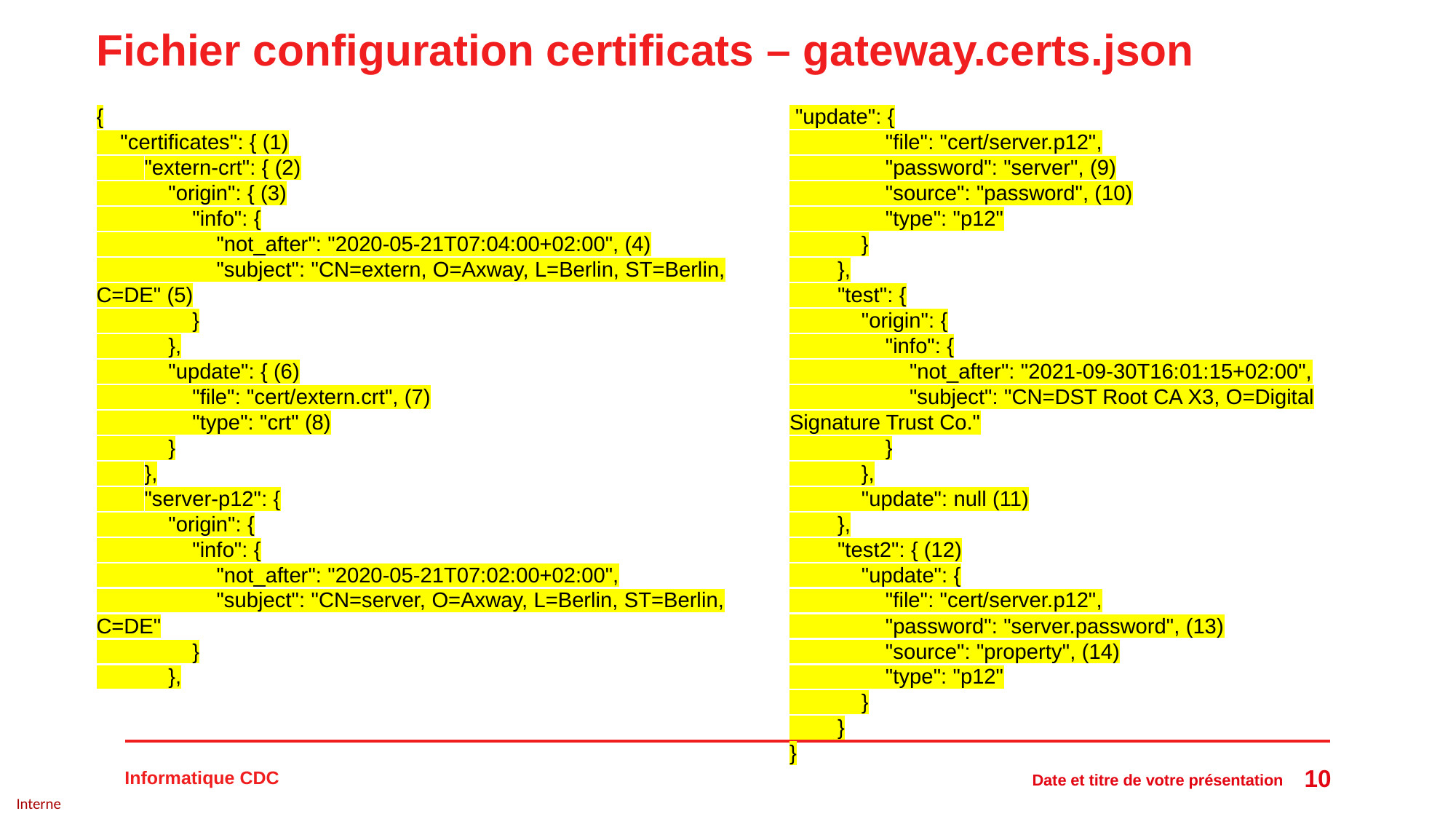

# Fichier configuration certificats – gateway.certs.json
{
    "certificates": { (1)
        "extern-crt": { (2)
            "origin": { (3)
                "info": {
                    "not_after": "2020-05-21T07:04:00+02:00", (4)
                    "subject": "CN=extern, O=Axway, L=Berlin, ST=Berlin, C=DE" (5)
                }
            },
            "update": { (6)
                "file": "cert/extern.crt", (7)
                "type": "crt" (8)
            }
        },
        "server-p12": {
            "origin": {
                "info": {
                    "not_after": "2020-05-21T07:02:00+02:00",
                    "subject": "CN=server, O=Axway, L=Berlin, ST=Berlin, C=DE"
                }
            },
 "update": {
                "file": "cert/server.p12",
                "password": "server", (9)
                "source": "password", (10)
                "type": "p12"
            }
        },
        "test": {
            "origin": {
                "info": {
                    "not_after": "2021-09-30T16:01:15+02:00",
                    "subject": "CN=DST Root CA X3, O=Digital Signature Trust Co."
                }
            },
            "update": null (11)
        },
        "test2": { (12)
            "update": {
                "file": "cert/server.p12",
                "password": "server.password", (13)
                "source": "property", (14)
                "type": "p12"
            }
        }
}
10
Date et titre de votre présentation